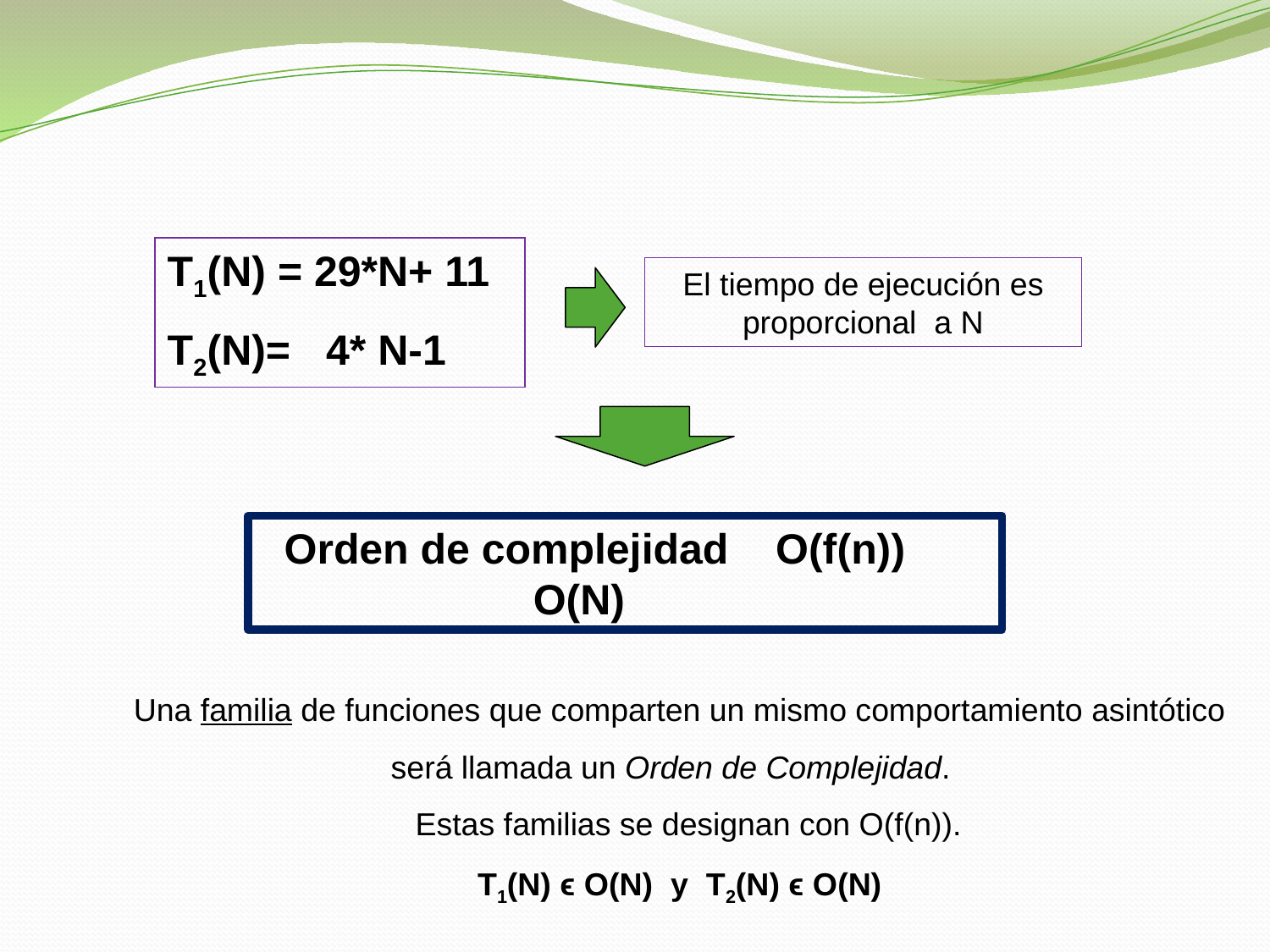

T1(N) = 29*N+ 11
T2(N)=   4* N-1
El tiempo de ejecución es proporcional  a N

  Orden de complejidad    O(f(n))
                       O(N)
Una familia de funciones que comparten un mismo comportamiento asintótico será llamada un Orden de Complejidad.
  Estas familias se designan con O(f(n)).
T1(N) ϵ O(N)  y  T2(N) ϵ O(N)